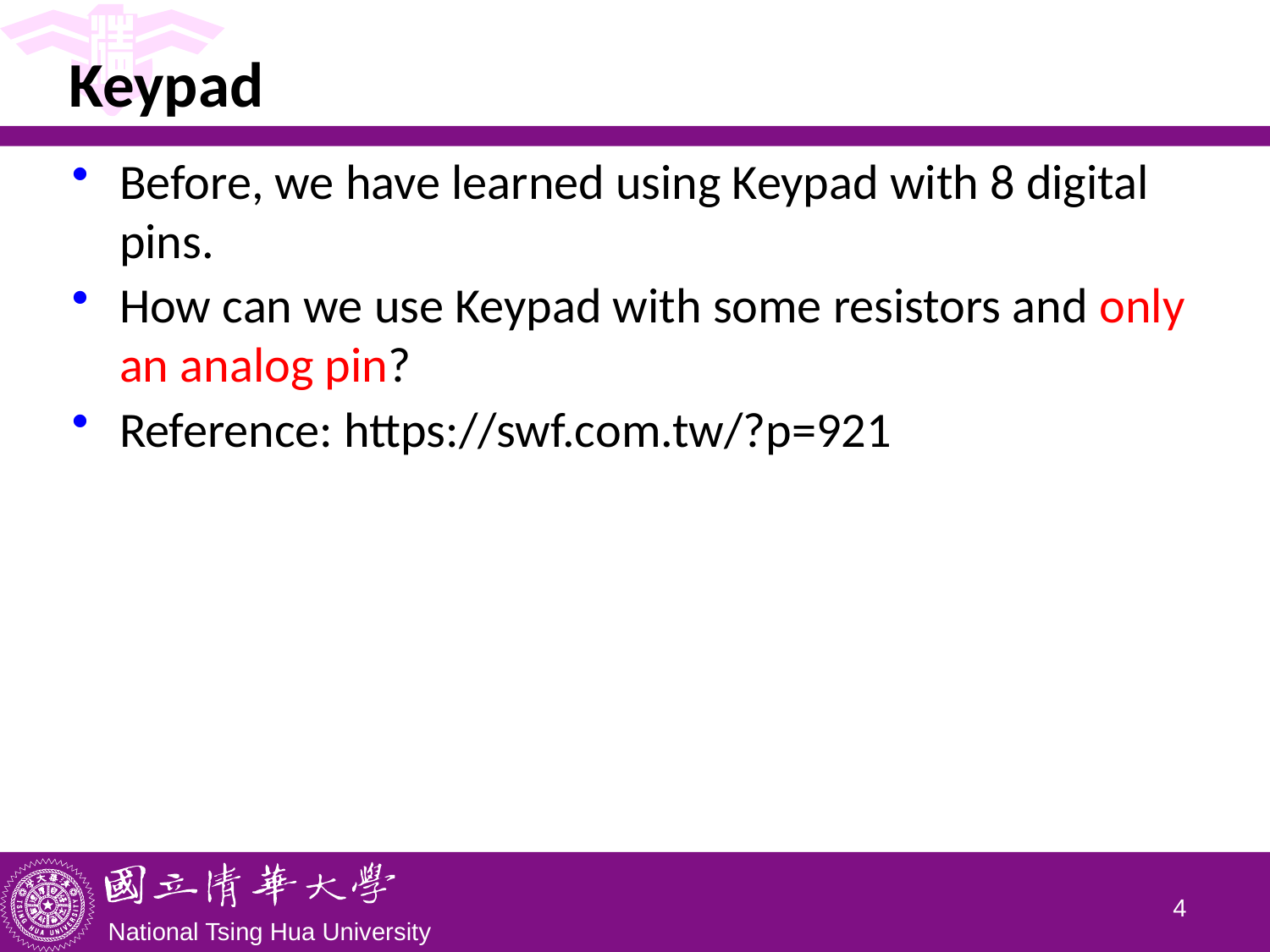

# Keypad
Before, we have learned using Keypad with 8 digital pins.
How can we use Keypad with some resistors and only an analog pin?
Reference: https://swf.com.tw/?p=921
4